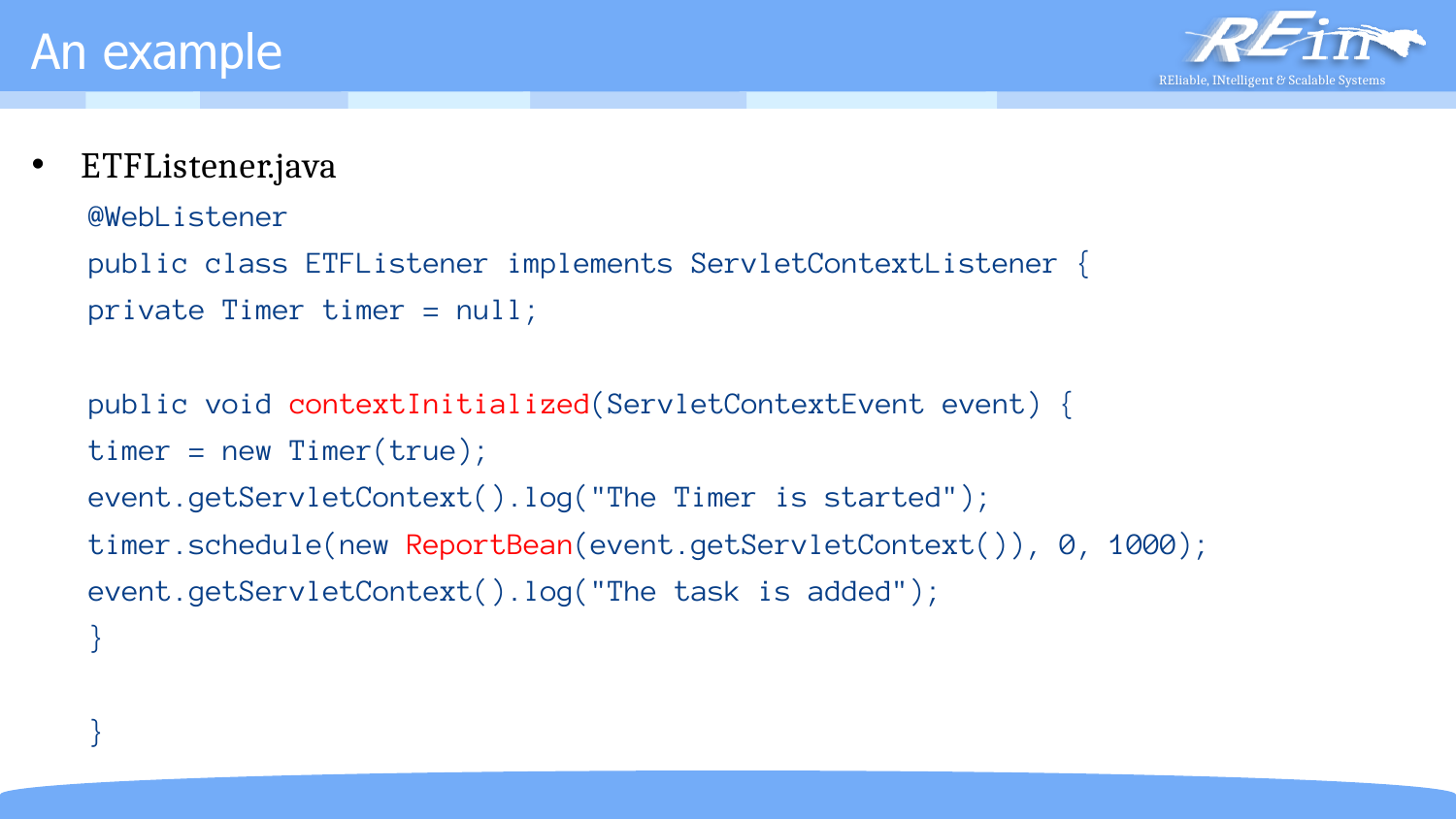

# An example
ETFListener.java
@WebListener
public class ETFListener implements ServletContextListener {
	private Timer timer = null;

	public void contextInitialized(ServletContextEvent event) {
		timer = new Timer(true);
		event.getServletContext().log("The Timer is started");
		timer.schedule(new ReportBean(event.getServletContext()), 0, 1000);
		event.getServletContext().log("The task is added");
	}

}

19